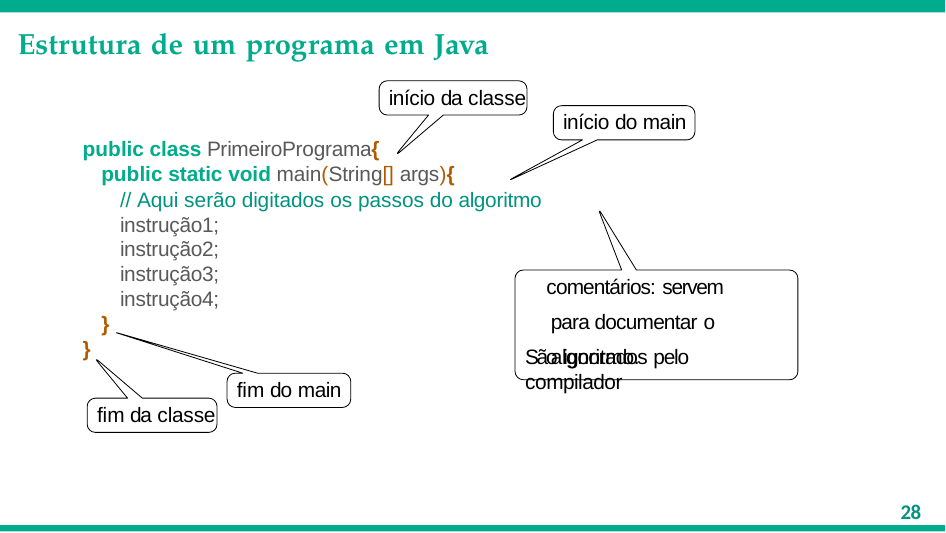

# Estrutura de um programa em Java

início da classe
início do main
public class PrimeiroPrograma{
public static void main(String[] args){
// Aqui serão digitados os passos do algoritmo instrução1;
instrução2;
instrução3;

comentários: servem para documentar o algoritmo.
instrução4;
}

}
São ignorados pelo compilador
fim do main
fim da classe
28